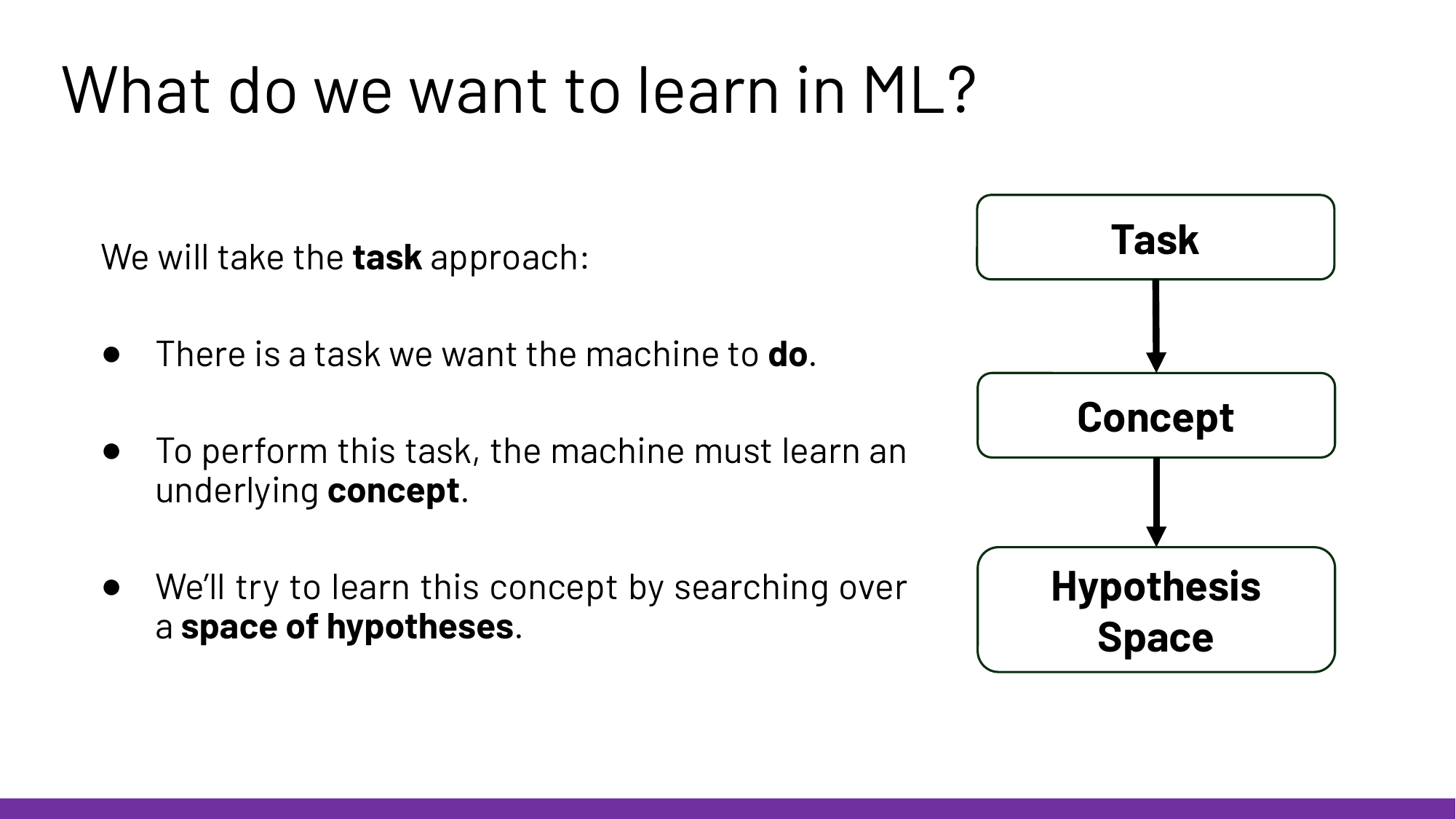

# What do we want to learn in ML?
We will take the task approach:

There is a task we want the machine to do.

To perform this task, the machine must learn an underlying concept.

We’ll try to learn this concept by searching over a space of hypotheses.
Task
Concept
Hypothesis Space